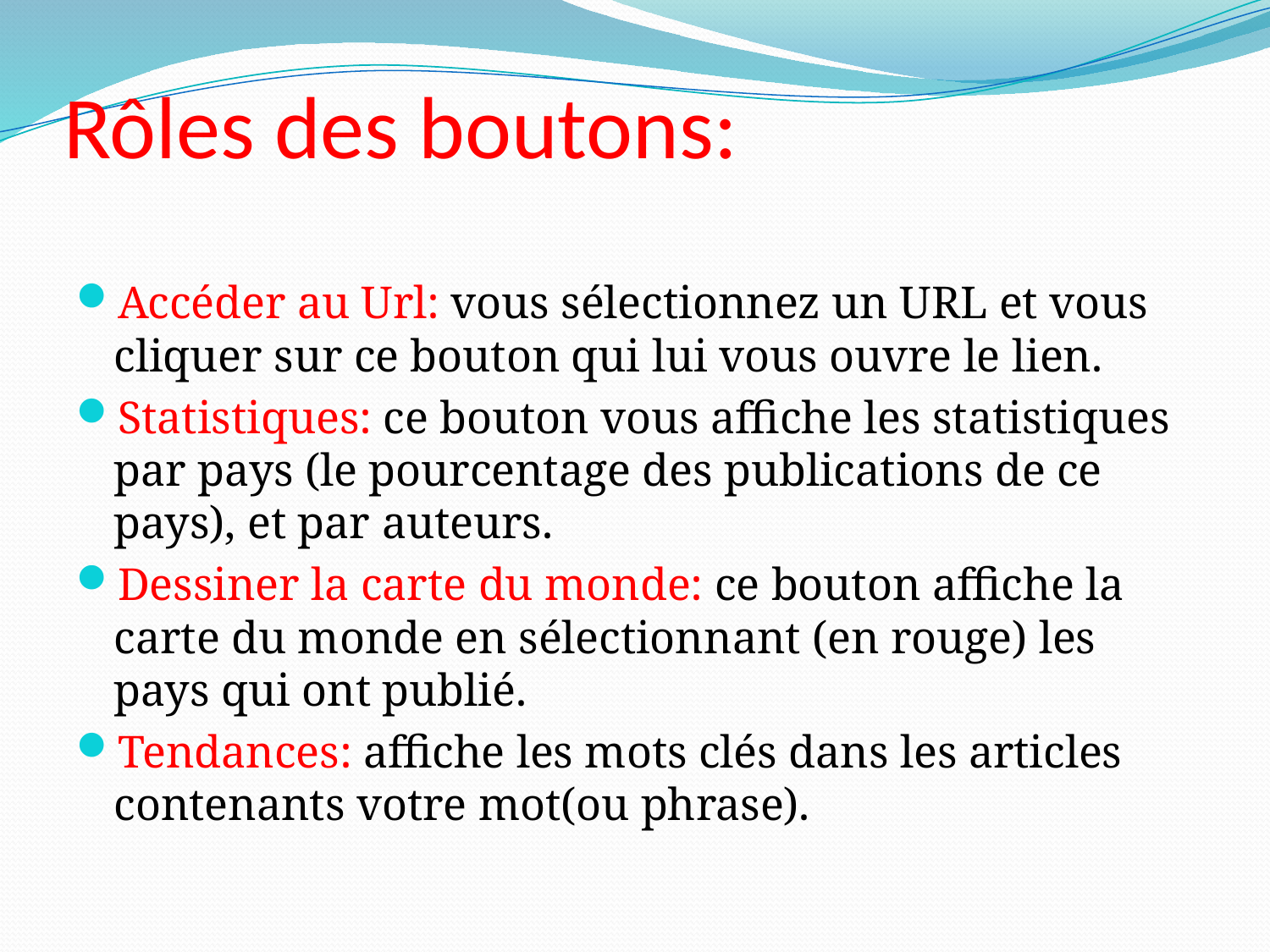

# Rôles des boutons:
Accéder au Url: vous sélectionnez un URL et vous cliquer sur ce bouton qui lui vous ouvre le lien.
Statistiques: ce bouton vous affiche les statistiques par pays (le pourcentage des publications de ce pays), et par auteurs.
Dessiner la carte du monde: ce bouton affiche la carte du monde en sélectionnant (en rouge) les pays qui ont publié.
Tendances: affiche les mots clés dans les articles contenants votre mot(ou phrase).